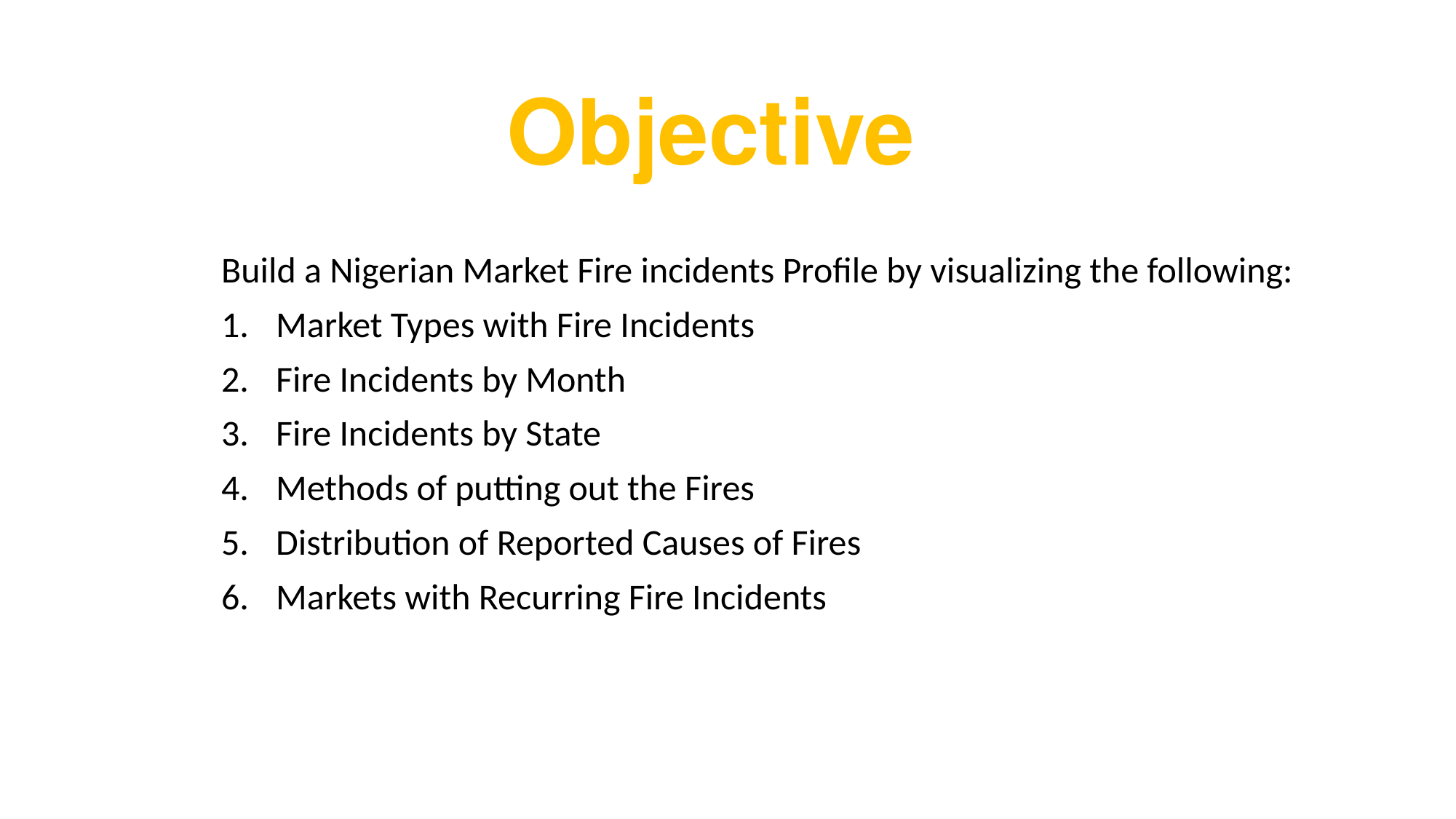

# Objective
Build a Nigerian Market Fire incidents Profile by visualizing the following:
Market Types with Fire Incidents
Fire Incidents by Month
Fire Incidents by State
Methods of putting out the Fires
Distribution of Reported Causes of Fires
Markets with Recurring Fire Incidents